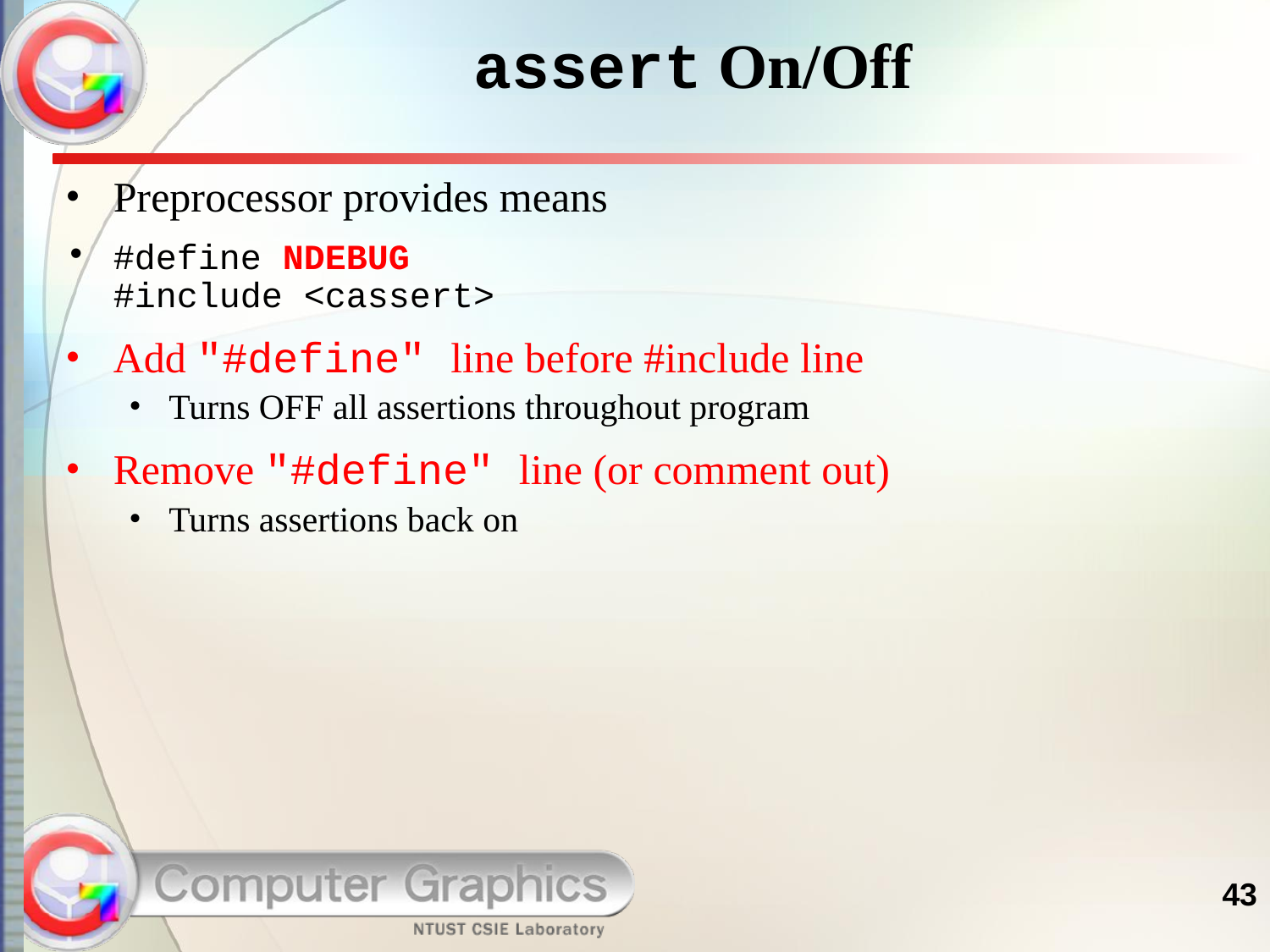

# assert On/Off
Preprocessor provides means
#define NDEBUG
#include <cassert>
Add "#define" line before #include line
Turns OFF all assertions throughout program
Remove "#define" line (or comment out)
Turns assertions back on
43